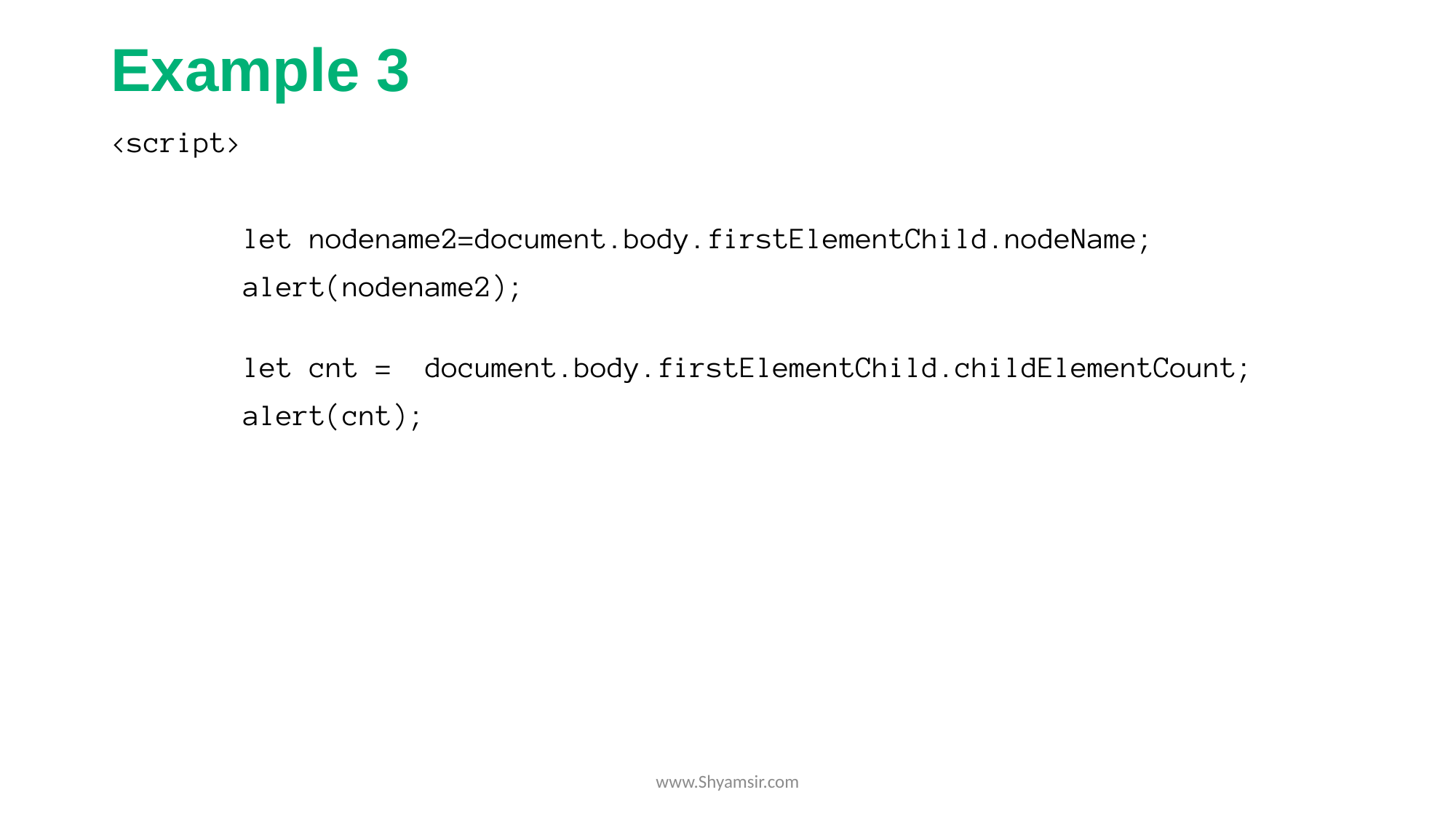

# Example 3
<script>

        let nodename2=document.body.firstElementChild.nodeName;
        alert(nodename2);
        let cnt =  document.body.firstElementChild.childElementCount;
        alert(cnt);

www.Shyamsir.com